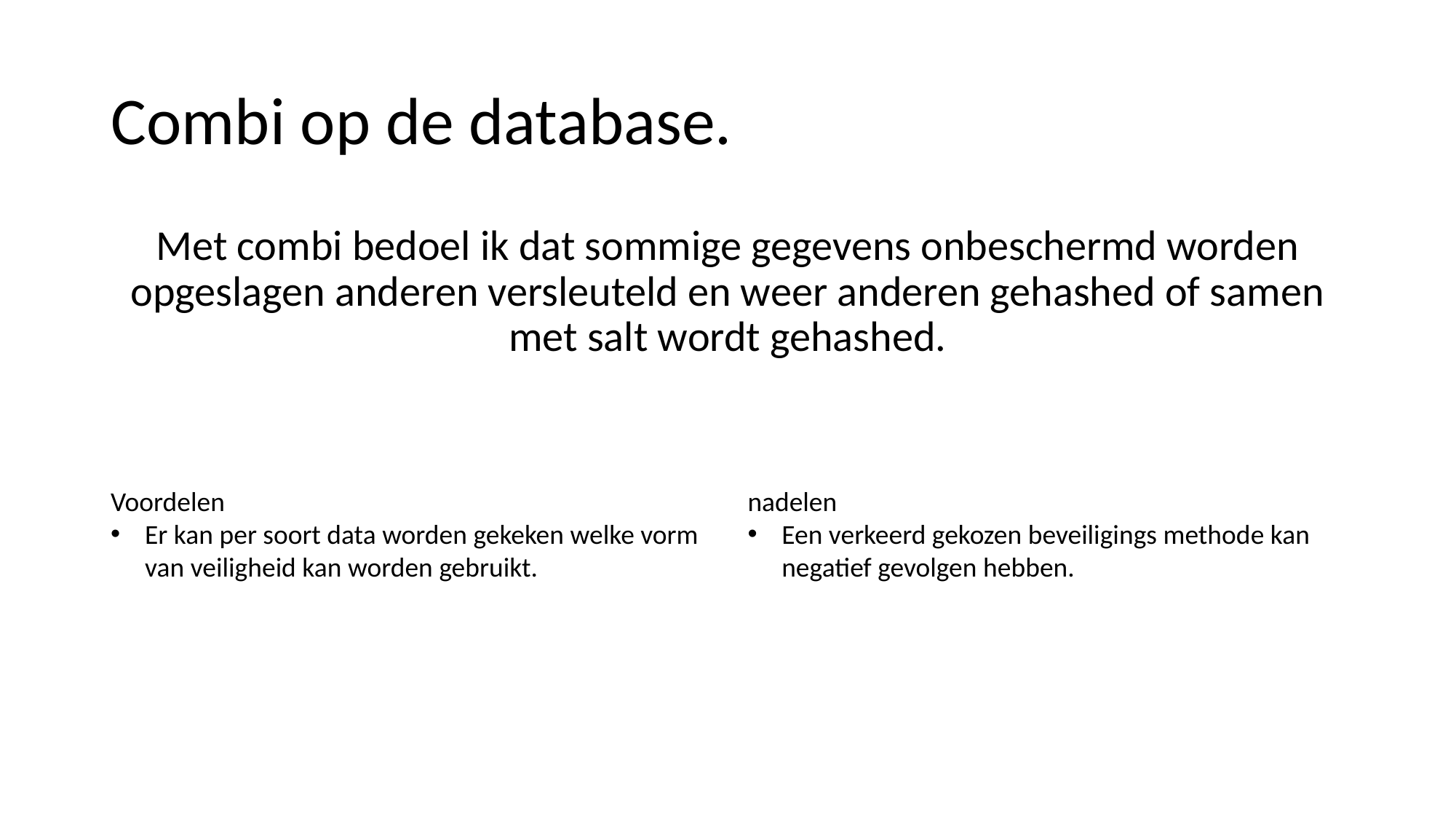

# Combi op de database.
Met combi bedoel ik dat sommige gegevens onbeschermd worden opgeslagen anderen versleuteld en weer anderen gehashed of samen met salt wordt gehashed.
Voordelen
Er kan per soort data worden gekeken welke vorm van veiligheid kan worden gebruikt.
nadelen
Een verkeerd gekozen beveiligings methode kan negatief gevolgen hebben.